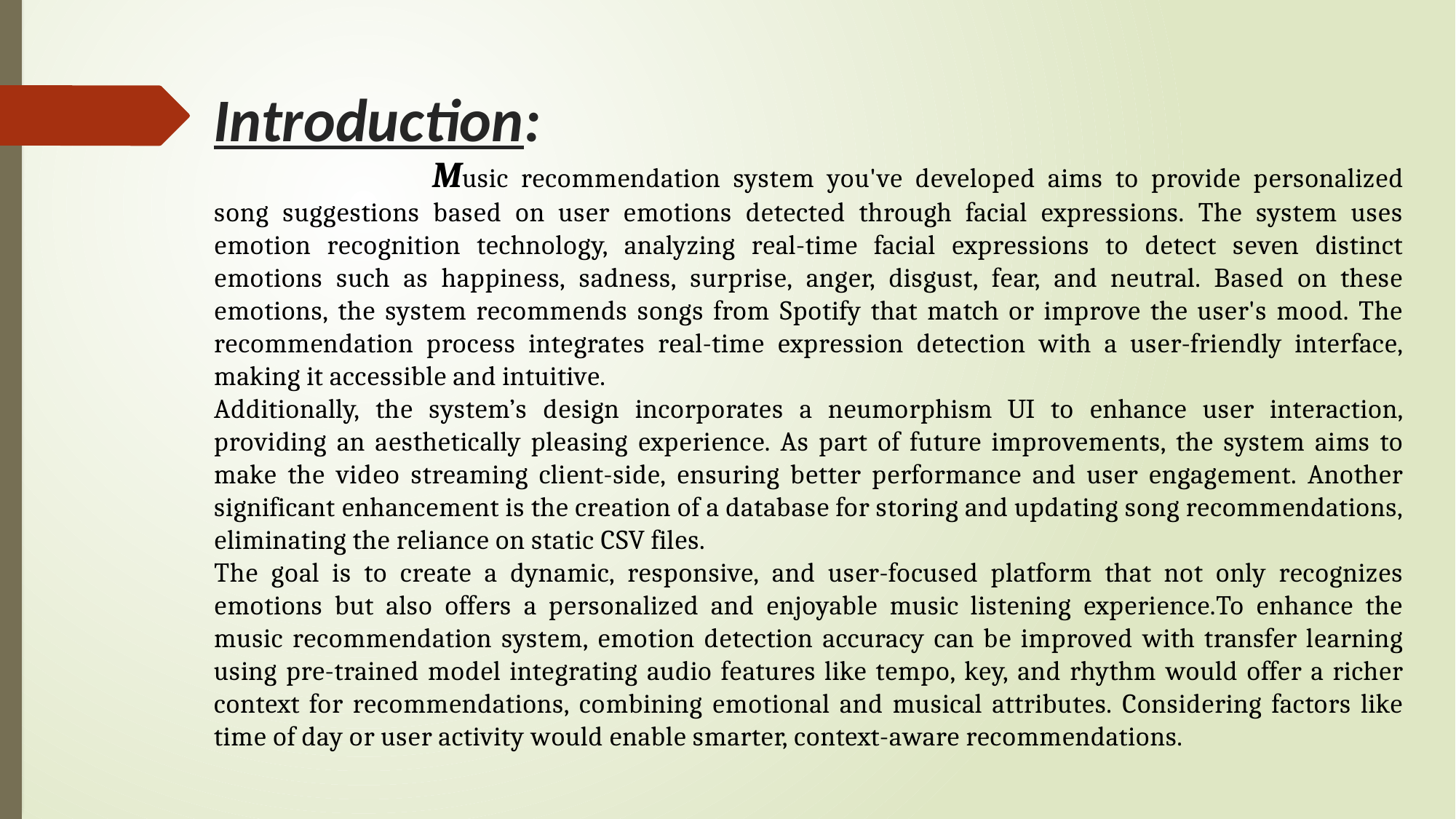

# Introduction:
		Music recommendation system you've developed aims to provide personalized song suggestions based on user emotions detected through facial expressions. The system uses emotion recognition technology, analyzing real-time facial expressions to detect seven distinct emotions such as happiness, sadness, surprise, anger, disgust, fear, and neutral. Based on these emotions, the system recommends songs from Spotify that match or improve the user's mood. The recommendation process integrates real-time expression detection with a user-friendly interface, making it accessible and intuitive.
Additionally, the system’s design incorporates a neumorphism UI to enhance user interaction, providing an aesthetically pleasing experience. As part of future improvements, the system aims to make the video streaming client-side, ensuring better performance and user engagement. Another significant enhancement is the creation of a database for storing and updating song recommendations, eliminating the reliance on static CSV files.
The goal is to create a dynamic, responsive, and user-focused platform that not only recognizes emotions but also offers a personalized and enjoyable music listening experience.To enhance the music recommendation system, emotion detection accuracy can be improved with transfer learning using pre-trained model integrating audio features like tempo, key, and rhythm would offer a richer context for recommendations, combining emotional and musical attributes. Considering factors like time of day or user activity would enable smarter, context-aware recommendations.